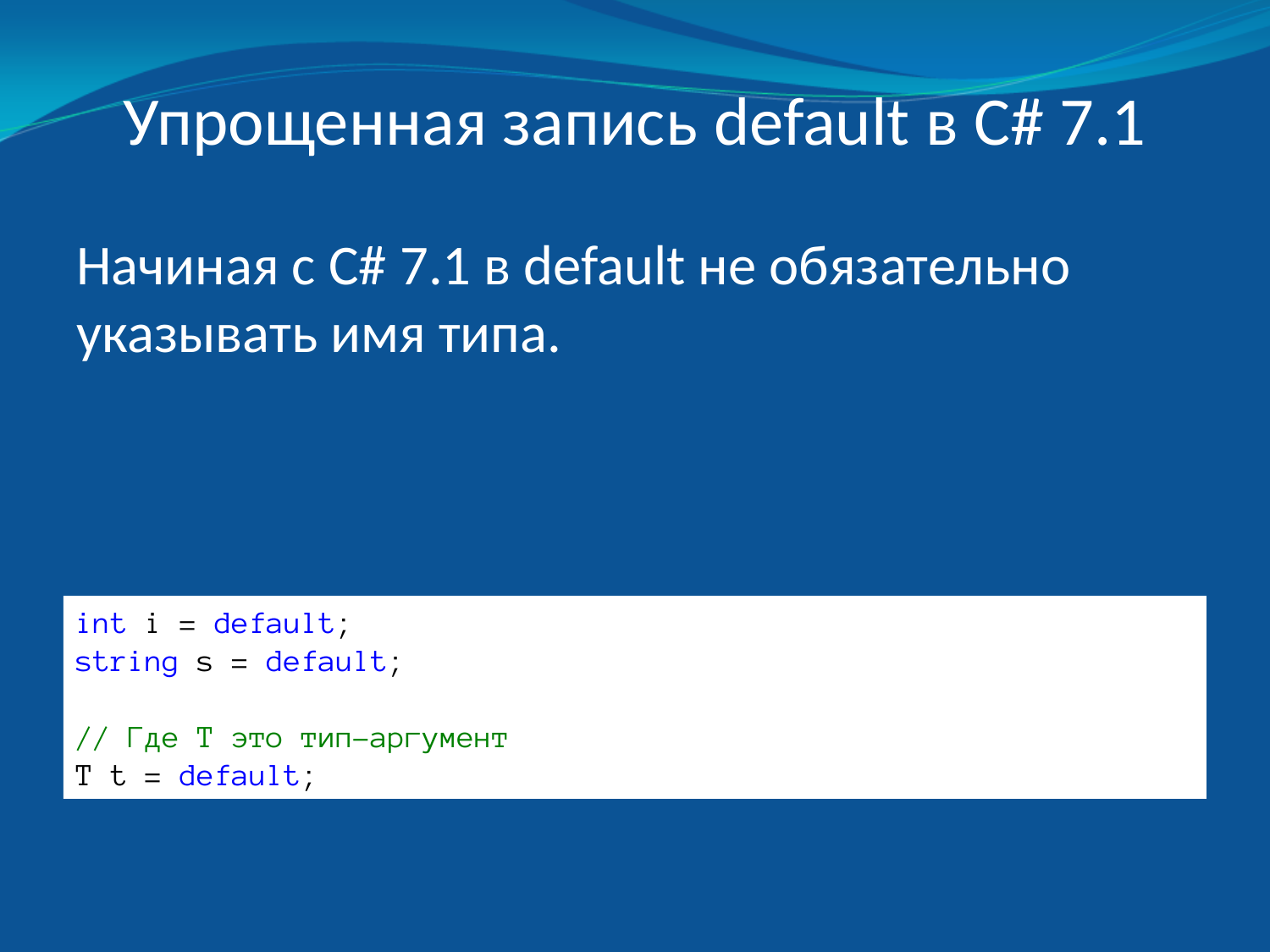

# Упрощенная запись default в C# 7.1
Начиная с C# 7.1 в default не обязательно указывать имя типа.
int i = default;
string s = default;

// Где T это тип-аргумент
T t = default;